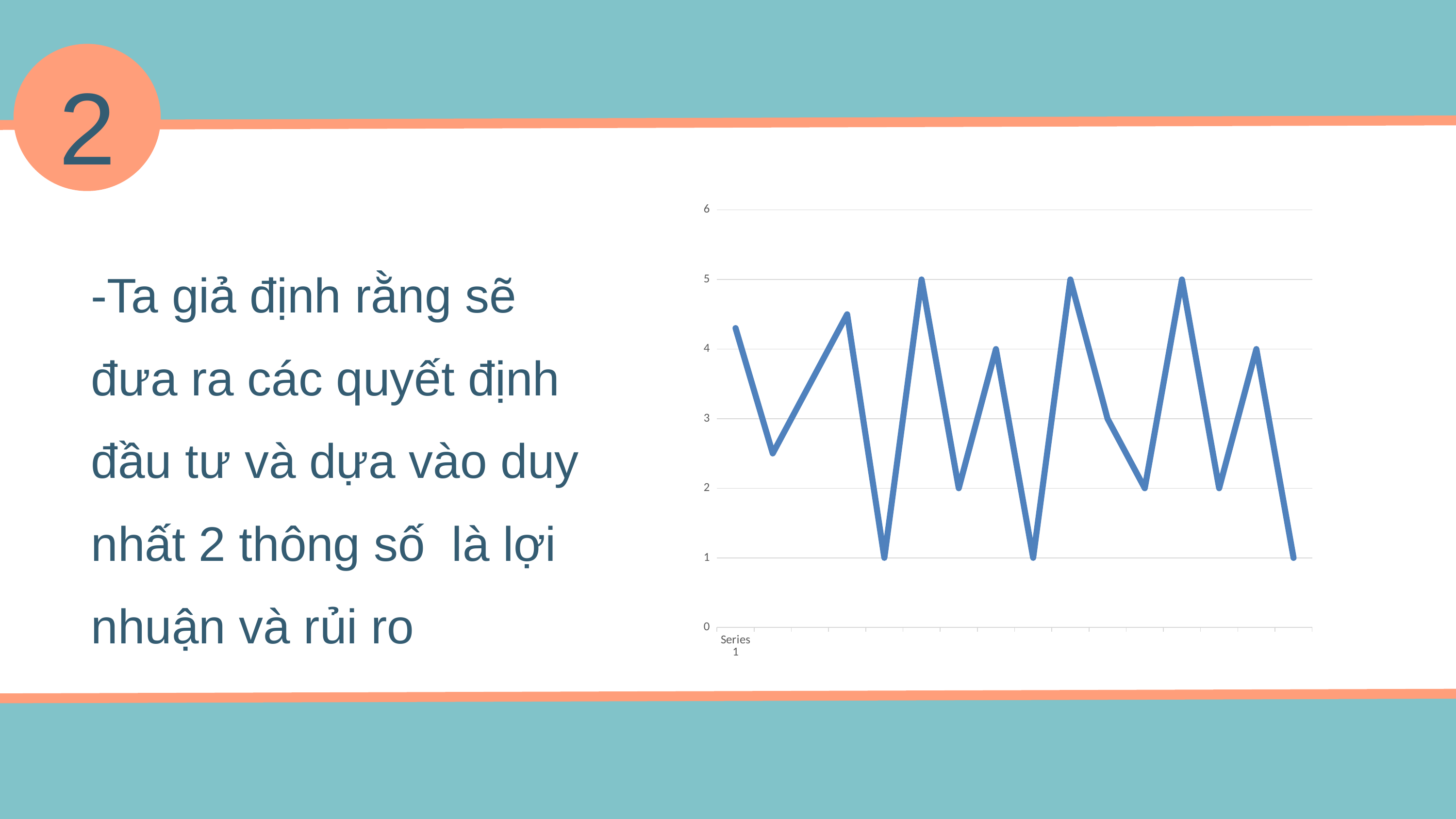

2

### Chart

| Category | Series 1 |
|---|---|
|  | 4.3 |
|  | 2.5 |
|  | 3.5 |
|  | 4.5 |
|  | 1.0 |
|  | 5.0 |
|  | 2.0 |
|  | 4.0 |
|  | 1.0 |
|  | 5.0 |
|  | 3.0 |
|  | 2.0 |
|  | 5.0 |
|  | 2.0 |
|  | 4.0 |
|  | 1.0 |
-Ta giả định rằng sẽ đưa ra các quyết định đầu tư và dựa vào duy nhất 2 thông số  là lợi nhuận và rủi ro